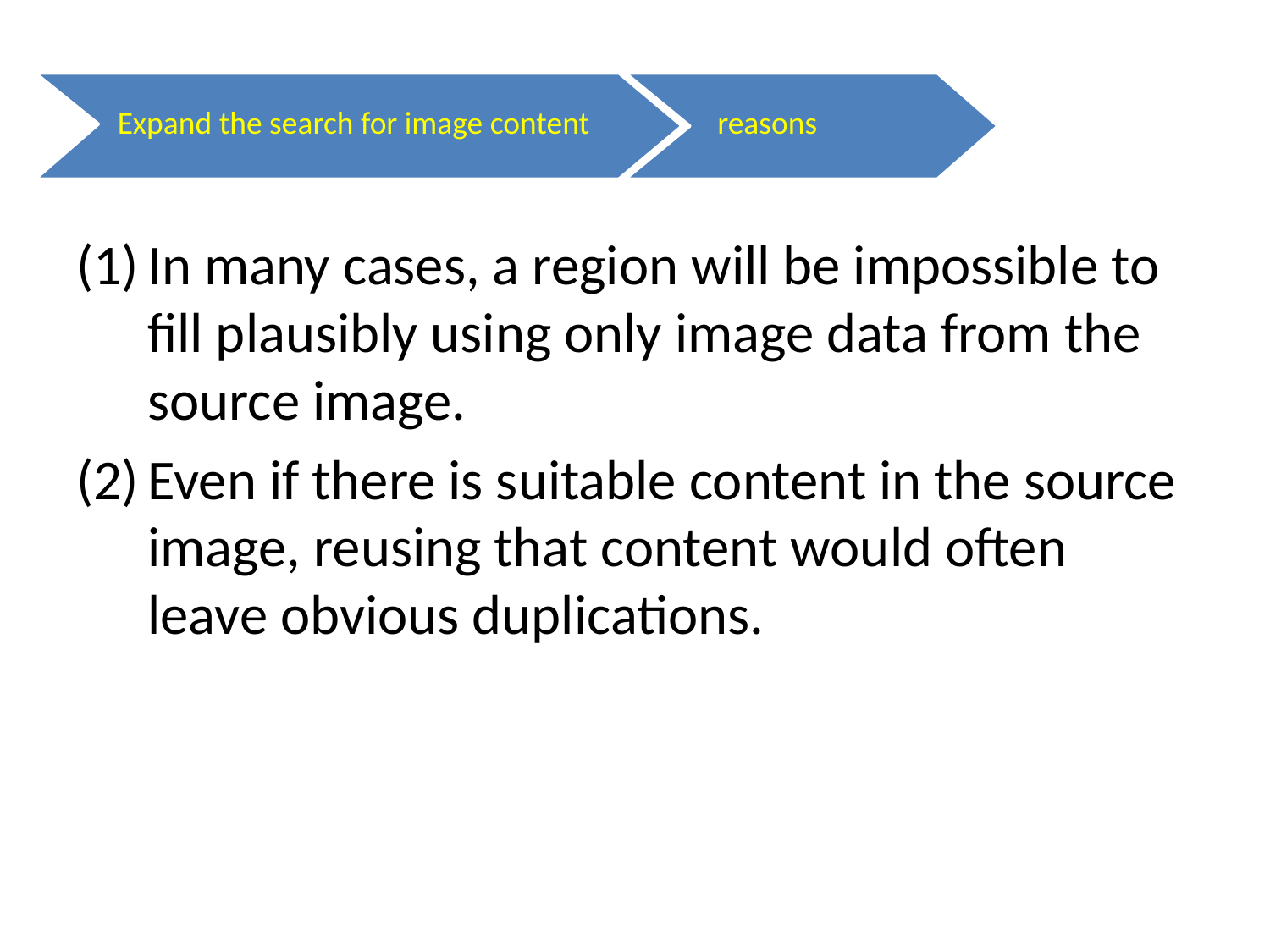

Expand the search for image content
reasons
In many cases, a region will be impossible to fill plausibly using only image data from the source image.
Even if there is suitable content in the source image, reusing that content would often leave obvious duplications.